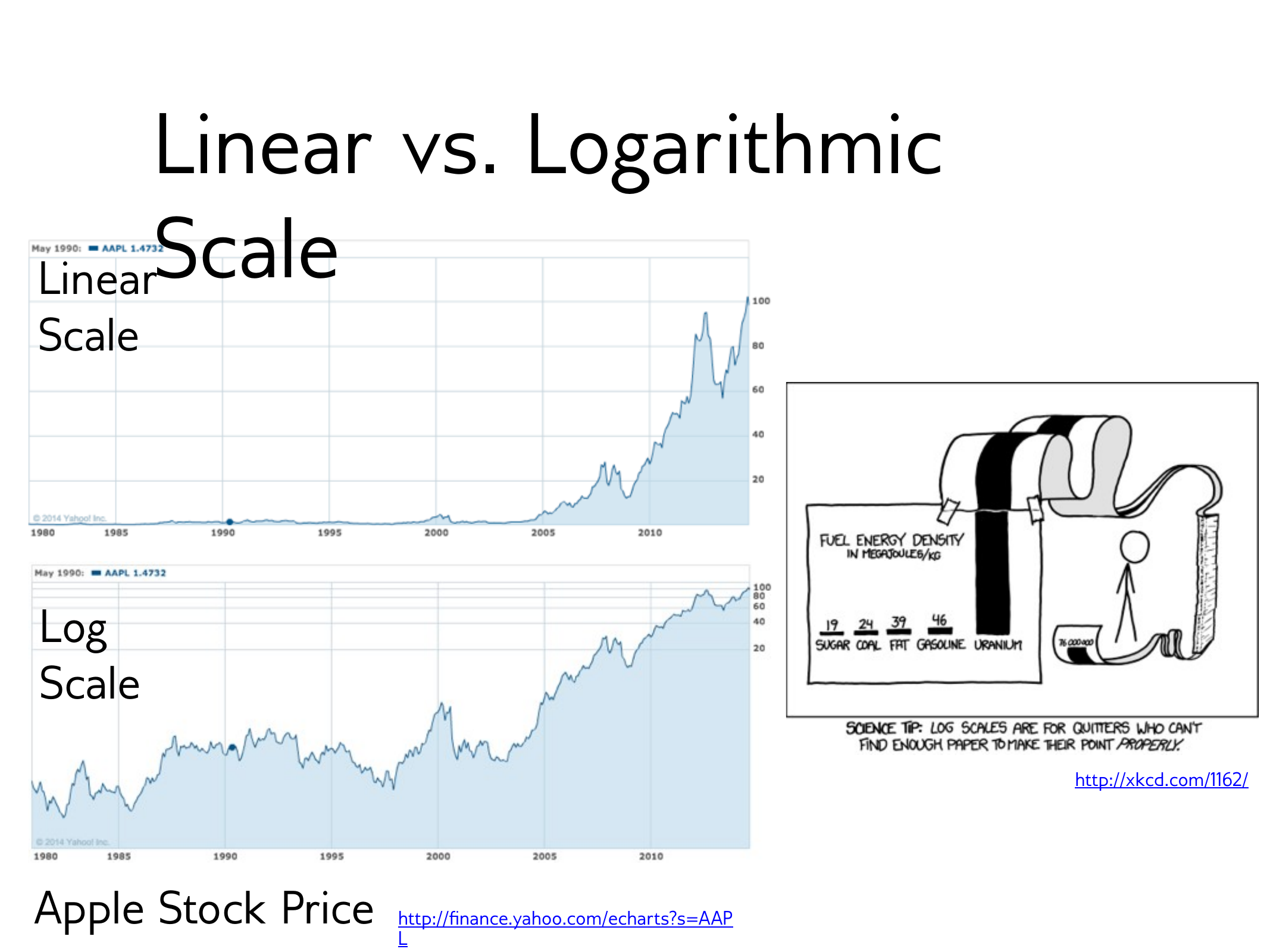

# Linear vs. Logarithmic	Scale

Linear	Scale

Log	Scale
http://xkcd.com/1162/
Apple Stock Price
http://finance.yahoo.com/echarts?s=AAPL